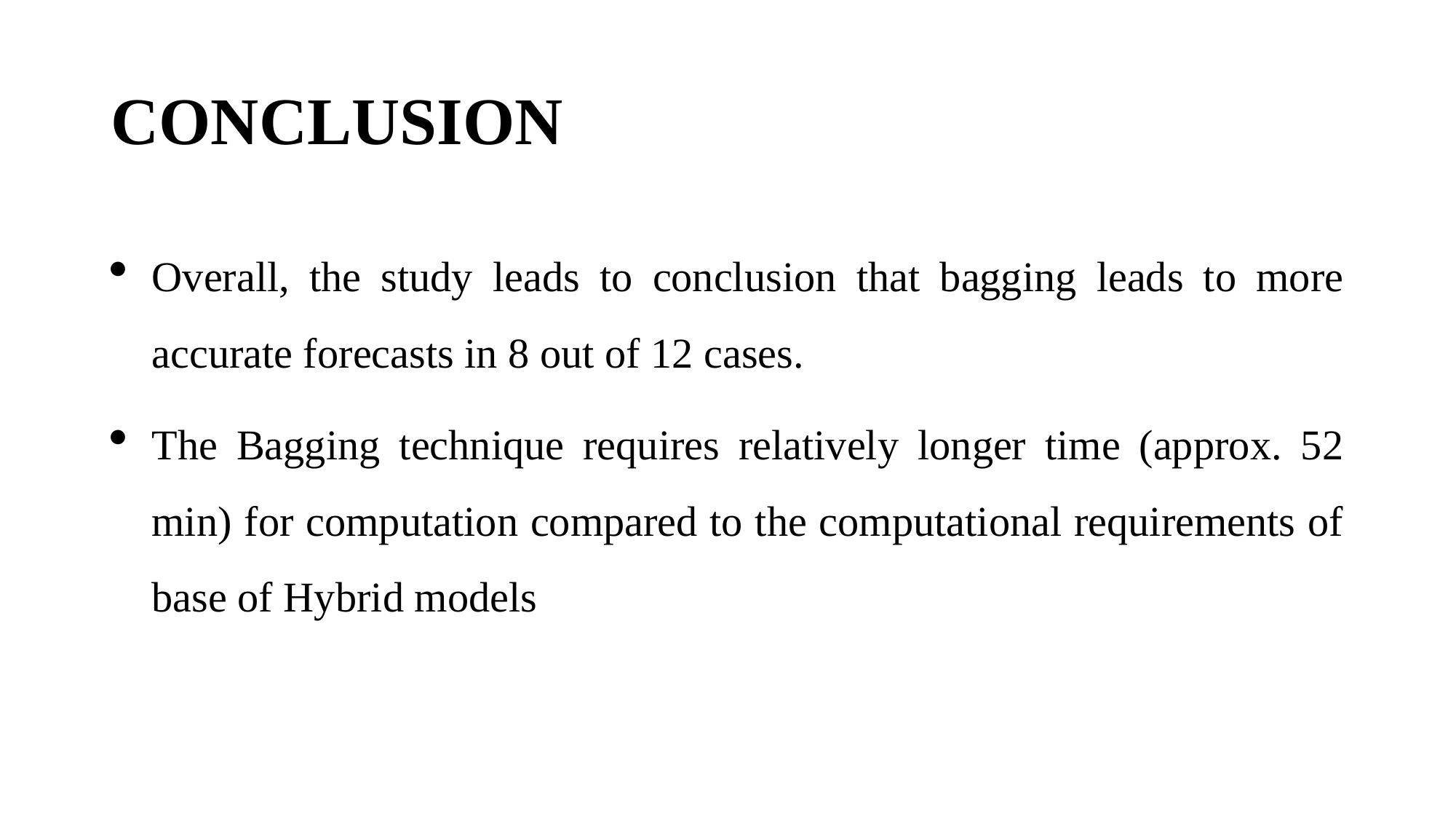

# CONCLUSION
Overall, the study leads to conclusion that bagging leads to more accurate forecasts in 8 out of 12 cases.
The Bagging technique requires relatively longer time (approx. 52 min) for computation compared to the computational requirements of base of Hybrid models